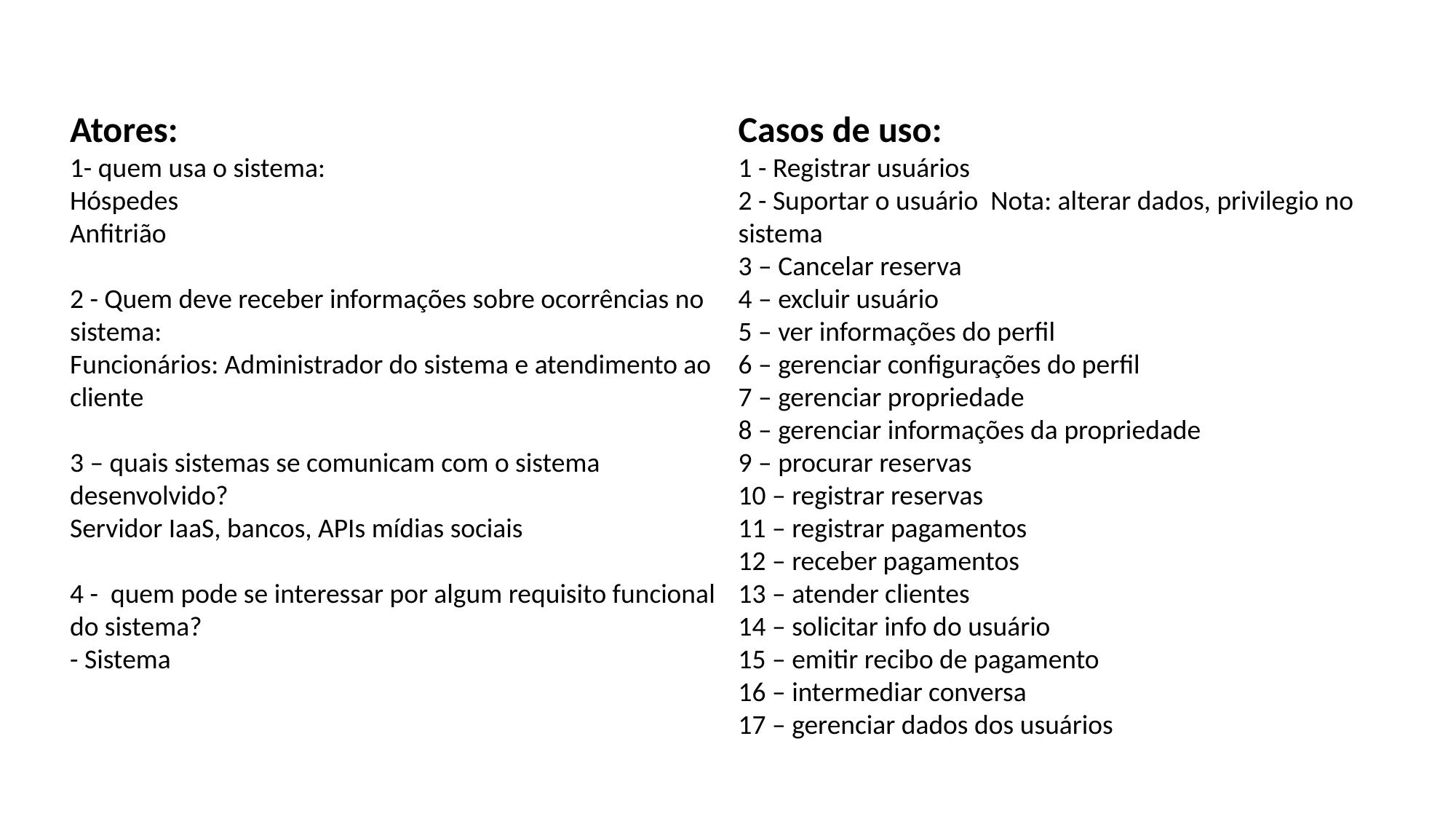

Atores:
1- quem usa o sistema:
Hóspedes
Anfitrião

2 - Quem deve receber informações sobre ocorrências no sistema:
Funcionários: Administrador do sistema e atendimento ao cliente

3 – quais sistemas se comunicam com o sistema desenvolvido?
Servidor IaaS, bancos, APIs mídias sociais

4 -  quem pode se interessar por algum requisito funcional do sistema?
- Sistema

Casos de uso:
1 - Registrar usuários
2 - Suportar o usuário  Nota: alterar dados, privilegio no sistema
3 – Cancelar reserva
4 – excluir usuário
5 – ver informações do perfil
6 – gerenciar configurações do perfil
7 – gerenciar propriedade
8 – gerenciar informações da propriedade
9 – procurar reservas
10 – registrar reservas
11 – registrar pagamentos
12 – receber pagamentos
13 – atender clientes
14 – solicitar info do usuário
15 – emitir recibo de pagamento
16 – intermediar conversa
17 – gerenciar dados dos usuários